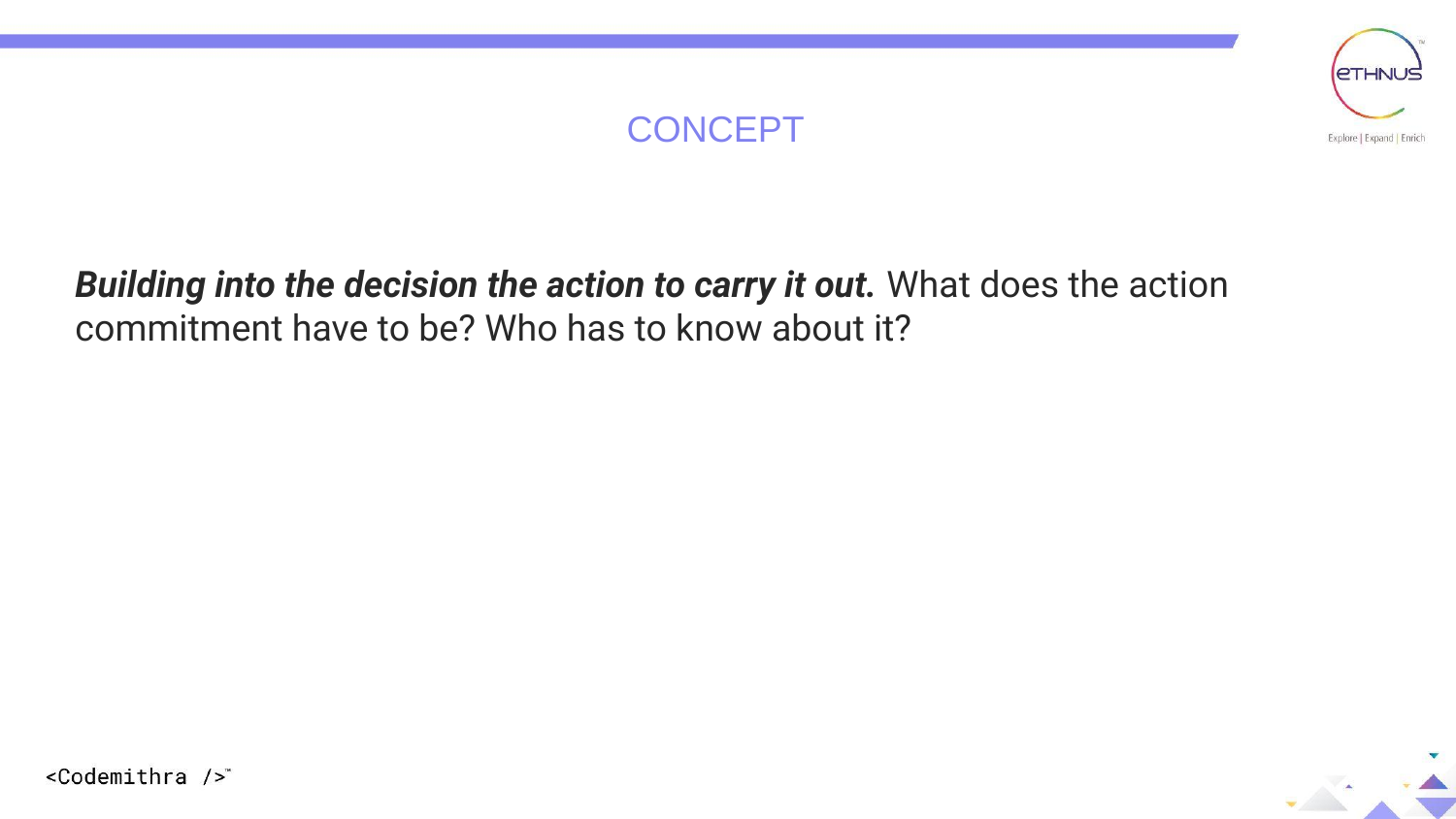

CONCEPT

Building into the decision the action to carry it out. What does the action commitment have to be? Who has to know about it?